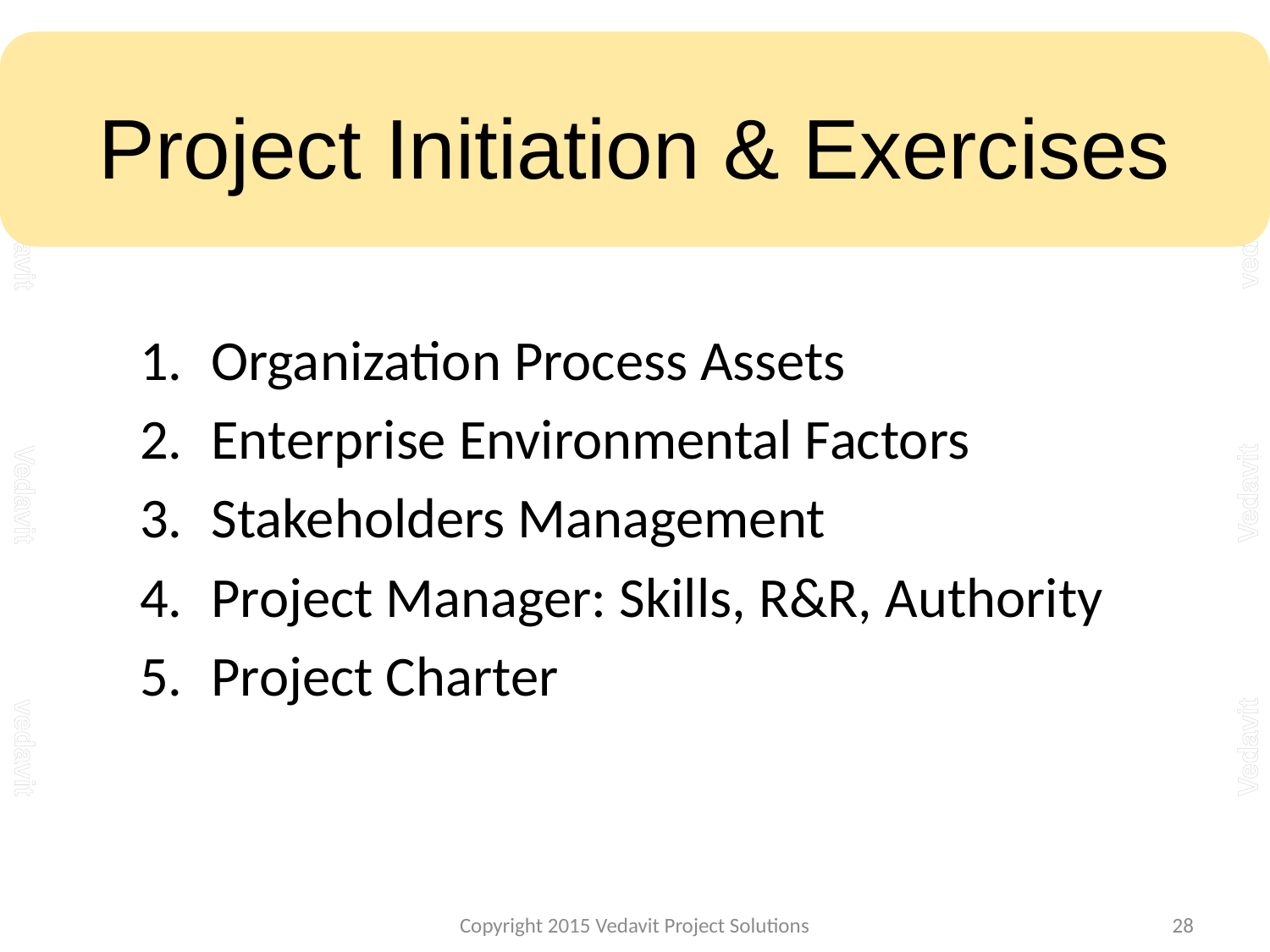

# Project Initiation & Exercises
Organization Process Assets
Enterprise Environmental Factors
Stakeholders Management
Project Manager: Skills, R&R, Authority
Project Charter
Copyright 2015 Vedavit Project Solutions
28